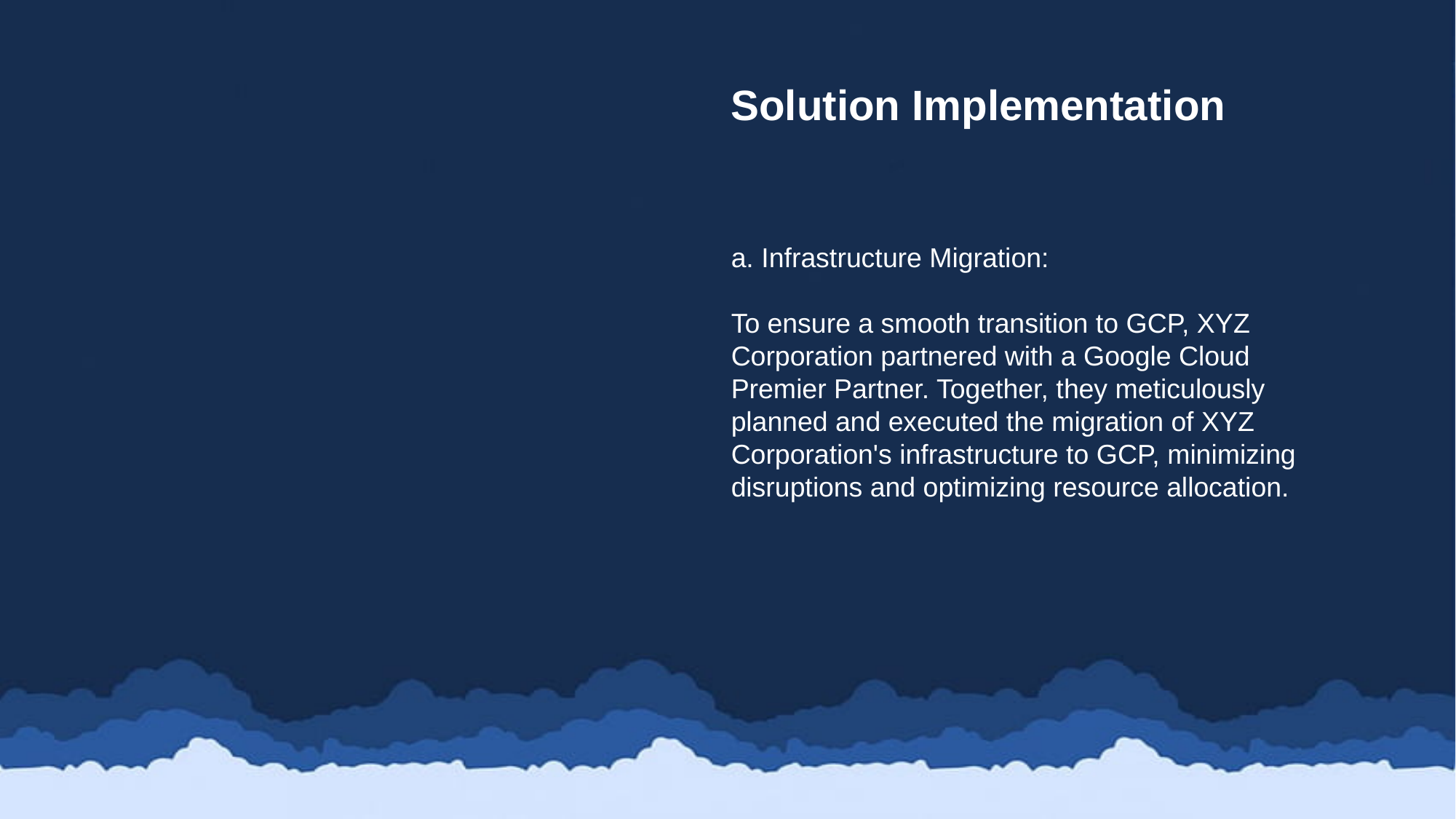

Solution Implementation
a. Infrastructure Migration:

To ensure a smooth transition to GCP, XYZ Corporation partnered with a Google Cloud Premier Partner. Together, they meticulously planned and executed the migration of XYZ Corporation's infrastructure to GCP, minimizing disruptions and optimizing resource allocation.